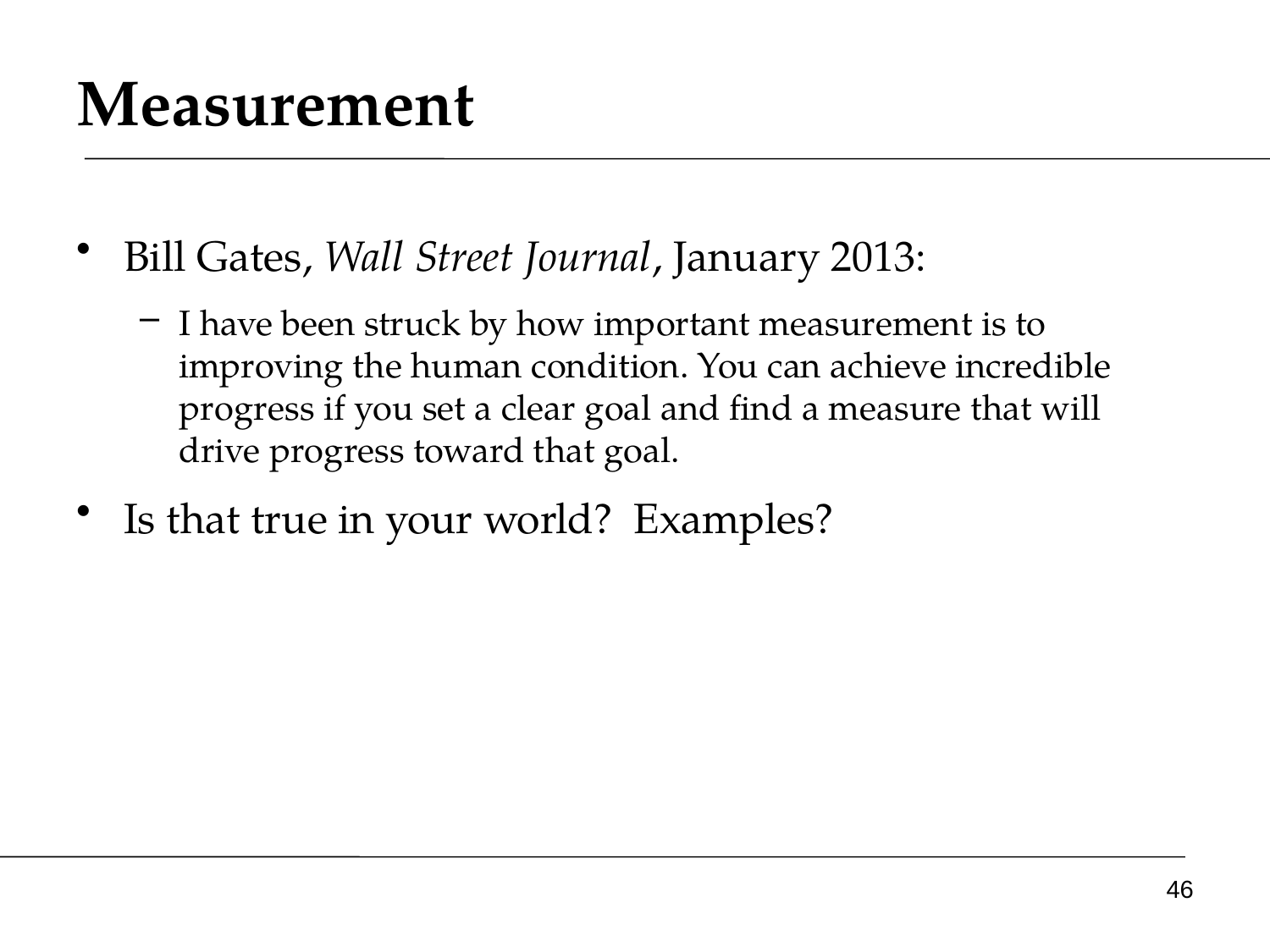

# Measurement
Bill Gates, Wall Street Journal, January 2013:
I have been struck by how important measurement is to improving the human condition. You can achieve incredible progress if you set a clear goal and find a measure that will drive progress toward that goal.
Is that true in your world?  Examples?
46